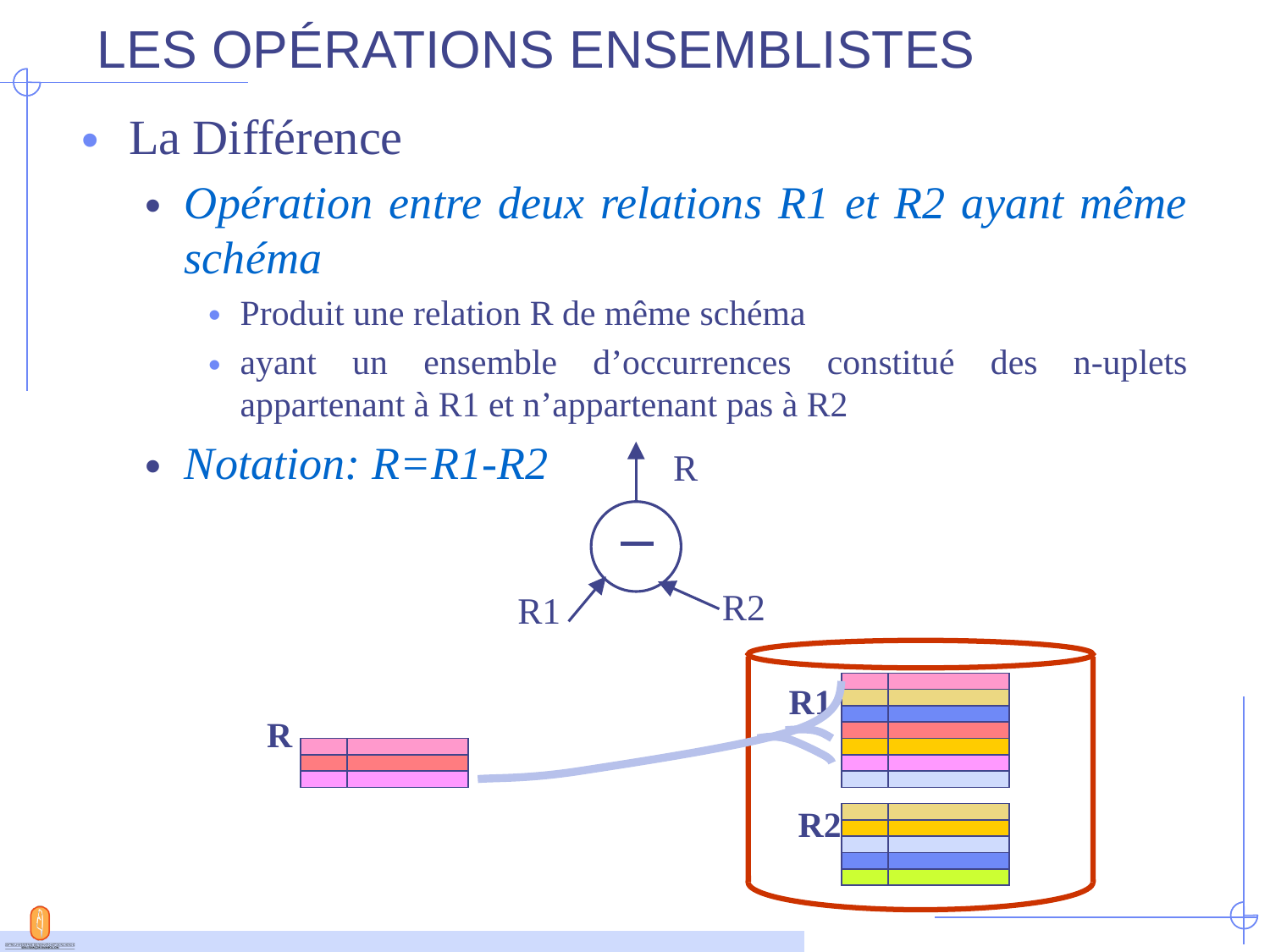

# LES OPÉRATIONS ENSEMBLISTES
La Différence
Opération entre deux relations R1 et R2 ayant même schéma
Produit une relation R de même schéma
ayant un ensemble d’occurrences constitué des n-uplets appartenant à R1 et n’appartenant pas à R2
Notation: R=R1-R2
R

R2
R1

R1

R

R2